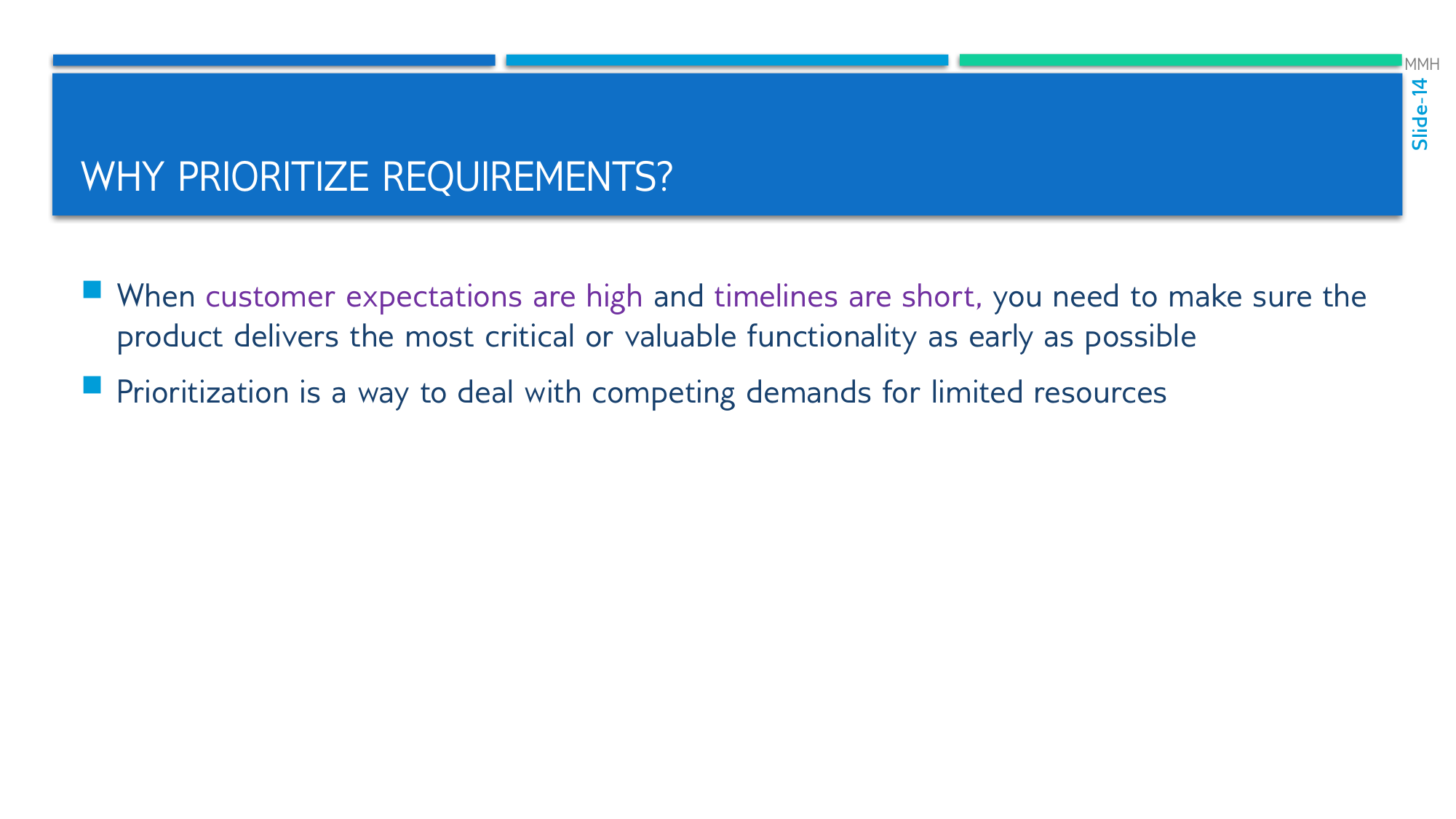

MMH
Slide-14
# Why prioritize requirements?
When customer expectations are high and timelines are short, you need to make sure the product delivers the most critical or valuable functionality as early as possible
Prioritization is a way to deal with competing demands for limited resources